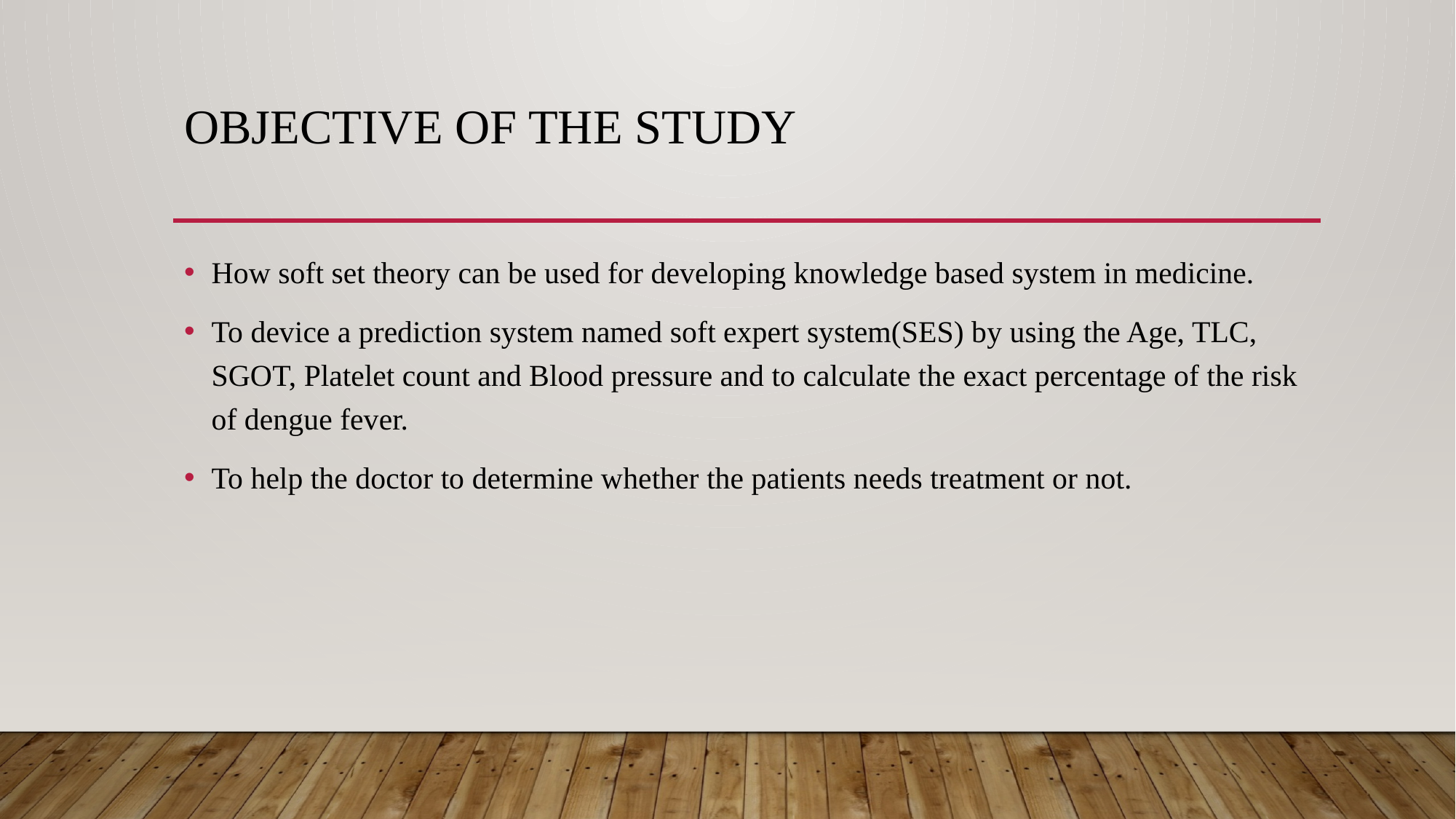

# OBJECTIVE OF THE STUDY
How soft set theory can be used for developing knowledge based system in medicine.
To device a prediction system named soft expert system(SES) by using the Age, TLC, SGOT, Platelet count and Blood pressure and to calculate the exact percentage of the risk  of dengue fever.
To help the doctor to determine whether the patients needs treatment or not.